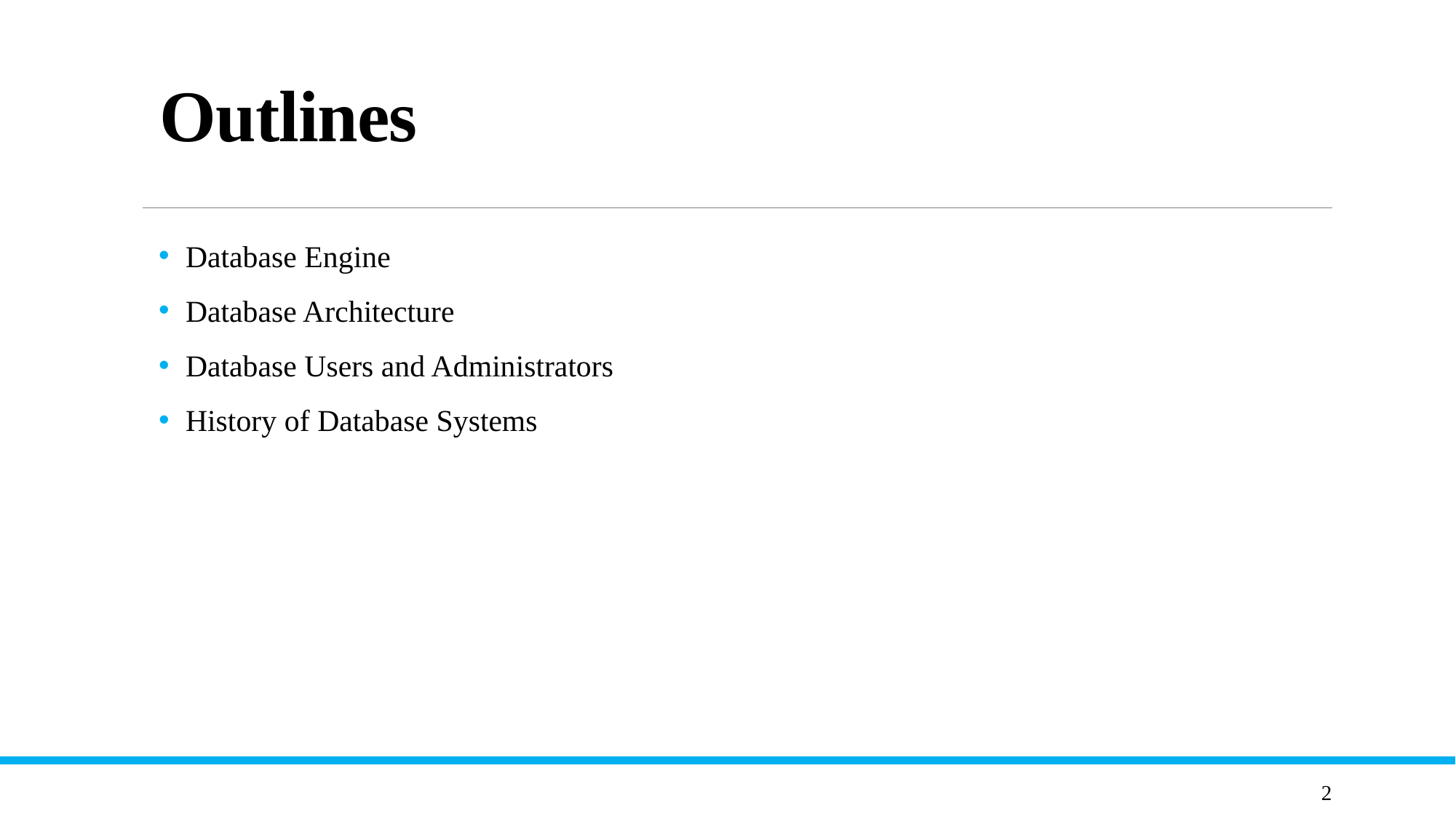

# Outlines
Database Engine
Database Architecture
Database Users and Administrators
History of Database Systems